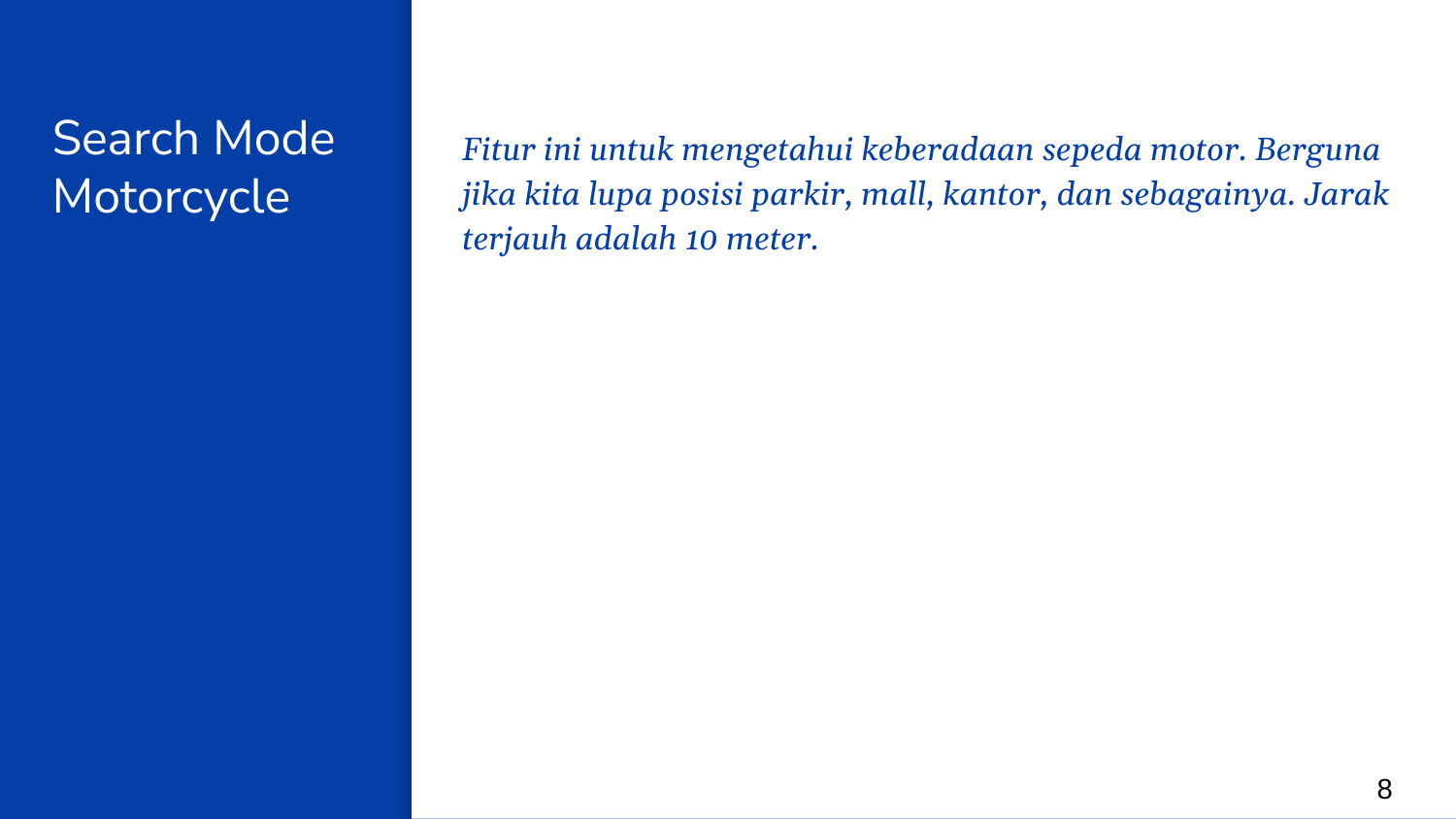

# Search Mode Motorcycle
Fitur ini untuk mengetahui keberadaan sepeda motor. Berguna jika kita lupa posisi parkir, mall, kantor, dan sebagainya. Jarak terjauh adalah 10 meter.
8